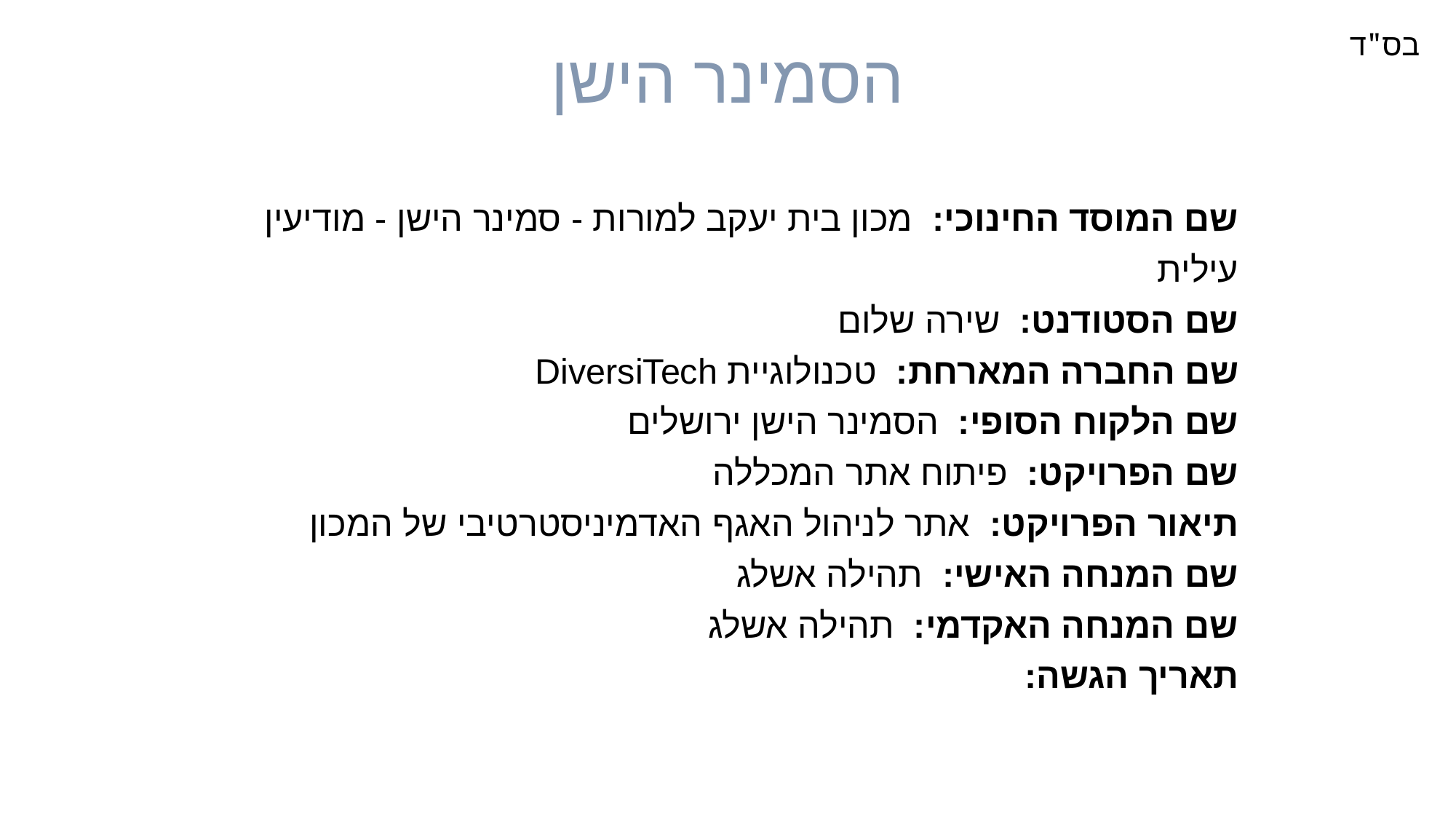

בס"ד
# הסמינר הישן
שם המוסד החינוכי:  מכון בית יעקב למורות - סמינר הישן - מודיעין עילית
שם הסטודנט:  שירה שלום
שם החברה המארחת:  טכנולוגיית DiversiTech
שם הלקוח הסופי:  הסמינר הישן ירושלים
שם הפרויקט:  פיתוח אתר המכללה
תיאור הפרויקט:  אתר לניהול האגף האדמיניסטרטיבי של המכון
שם המנחה האישי:  תהילה אשלג
שם המנחה האקדמי:  תהילה אשלג
תאריך הגשה: